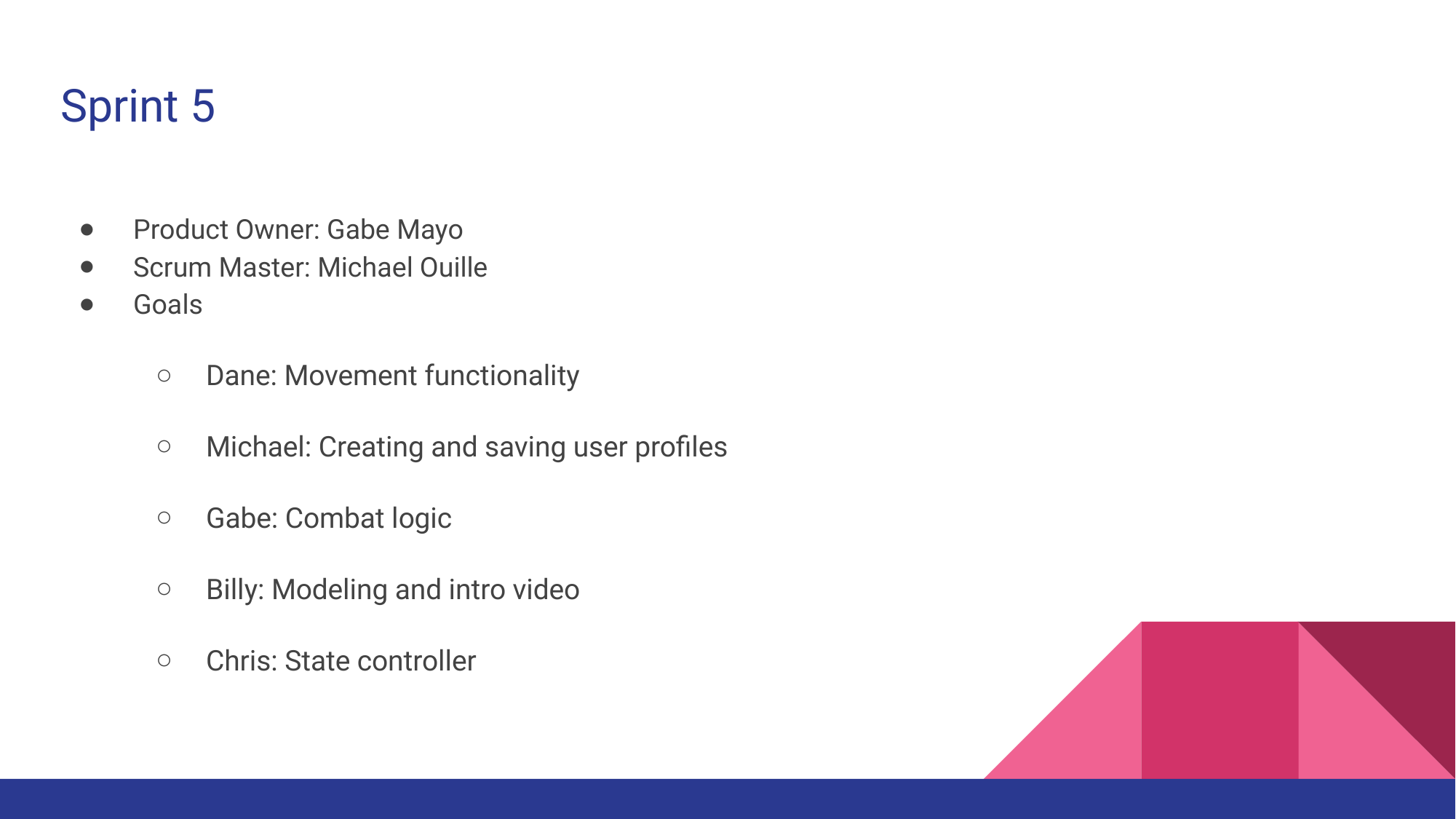

# Sprint 5
Product Owner: Gabe Mayo
Scrum Master: Michael Ouille
Goals
Dane: Movement functionality
Michael: Creating and saving user profiles
Gabe: Combat logic
Billy: Modeling and intro video
Chris: State controller